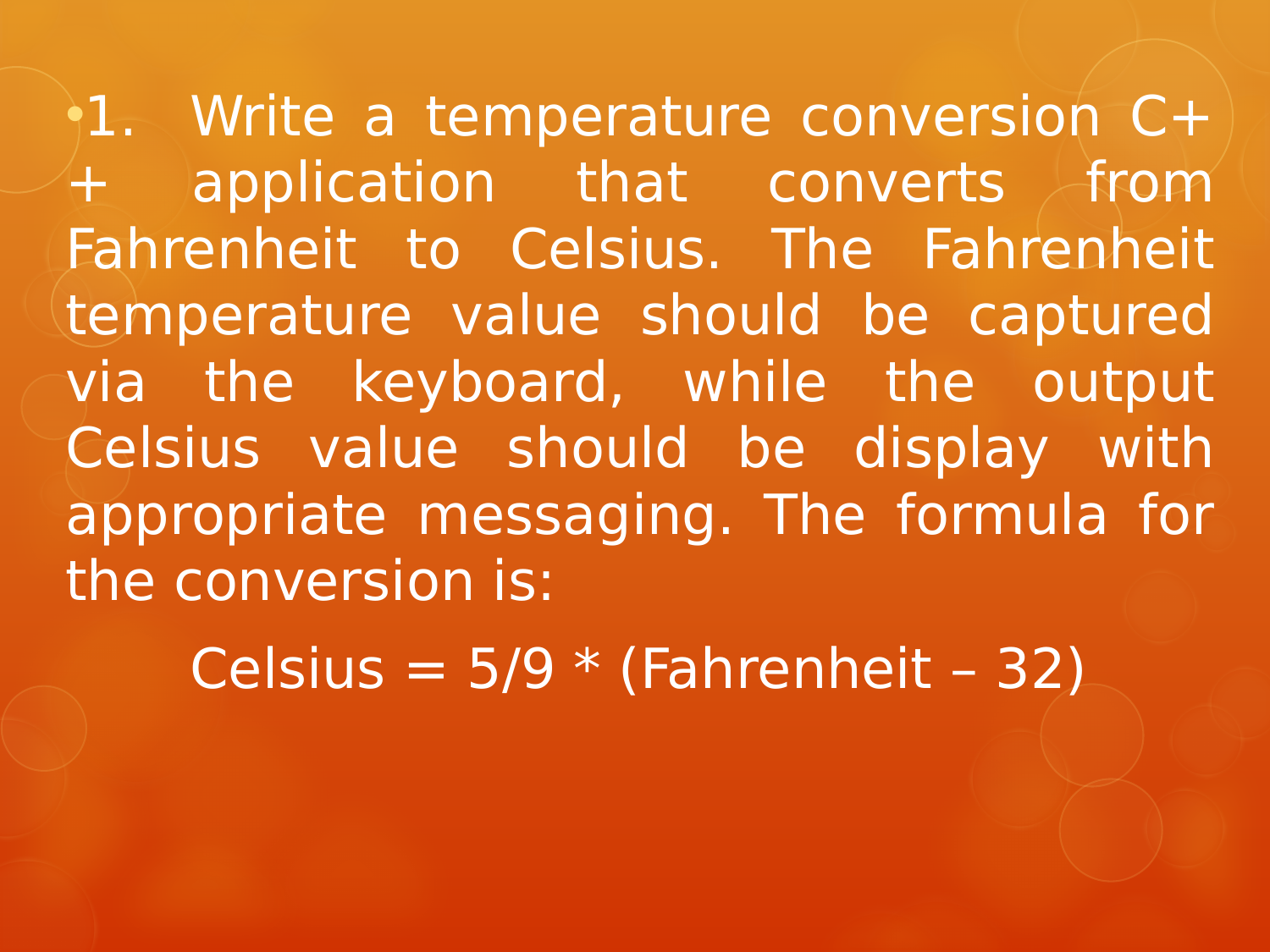

1.	Write a temperature conversion C++ application that converts from Fahrenheit to Celsius. The Fahrenheit temperature value should be captured via the keyboard, while the output Celsius value should be display with appropriate messaging. The formula for the conversion is:
		Celsius = 5/9 * (Fahrenheit – 32)